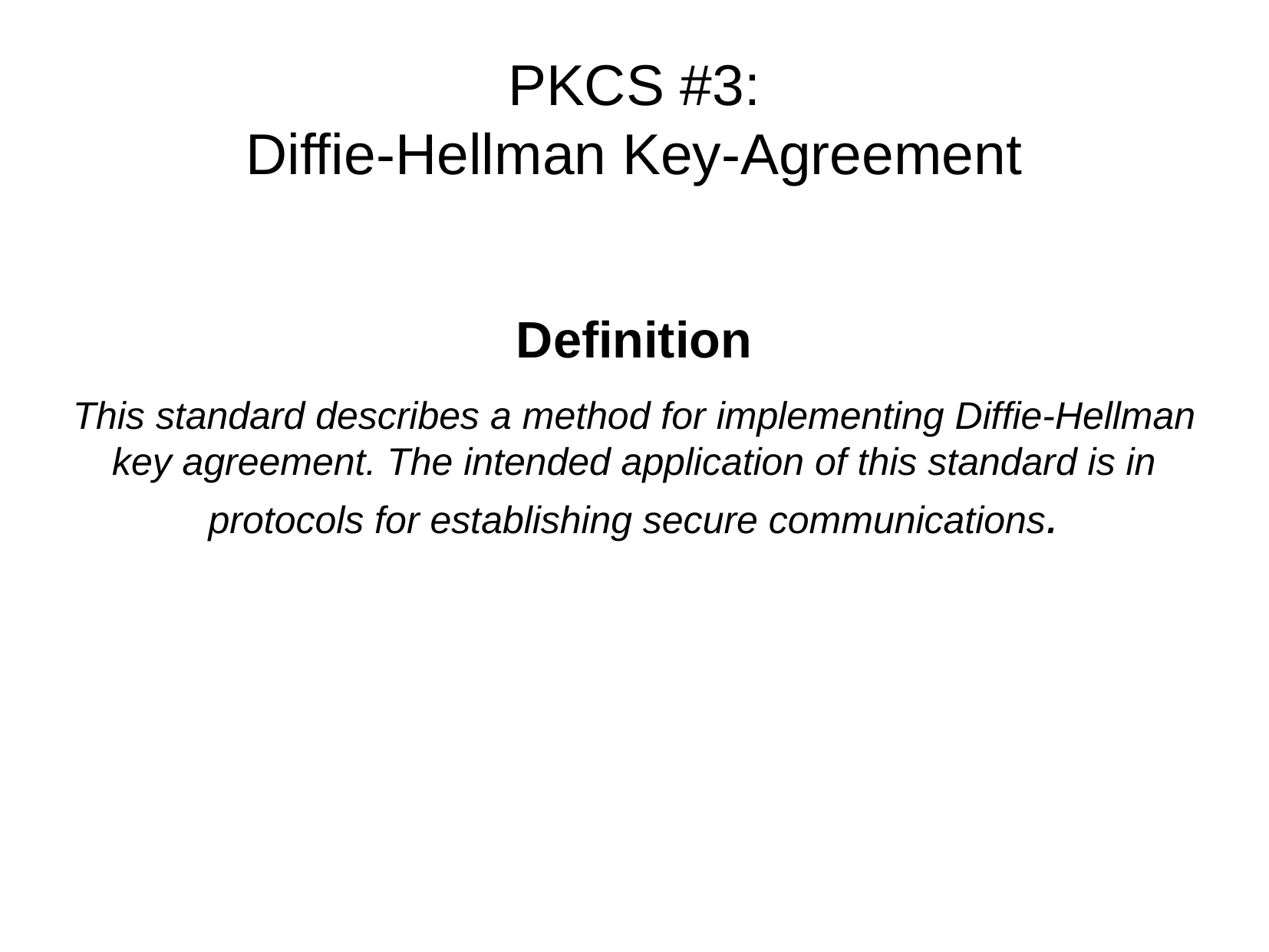

PKCS #3:
Diffie-Hellman Key-Agreement

Definition
This standard describes a method for implementing Diffie-Hellman key agreement. The intended application of this standard is in protocols for establishing secure communications.